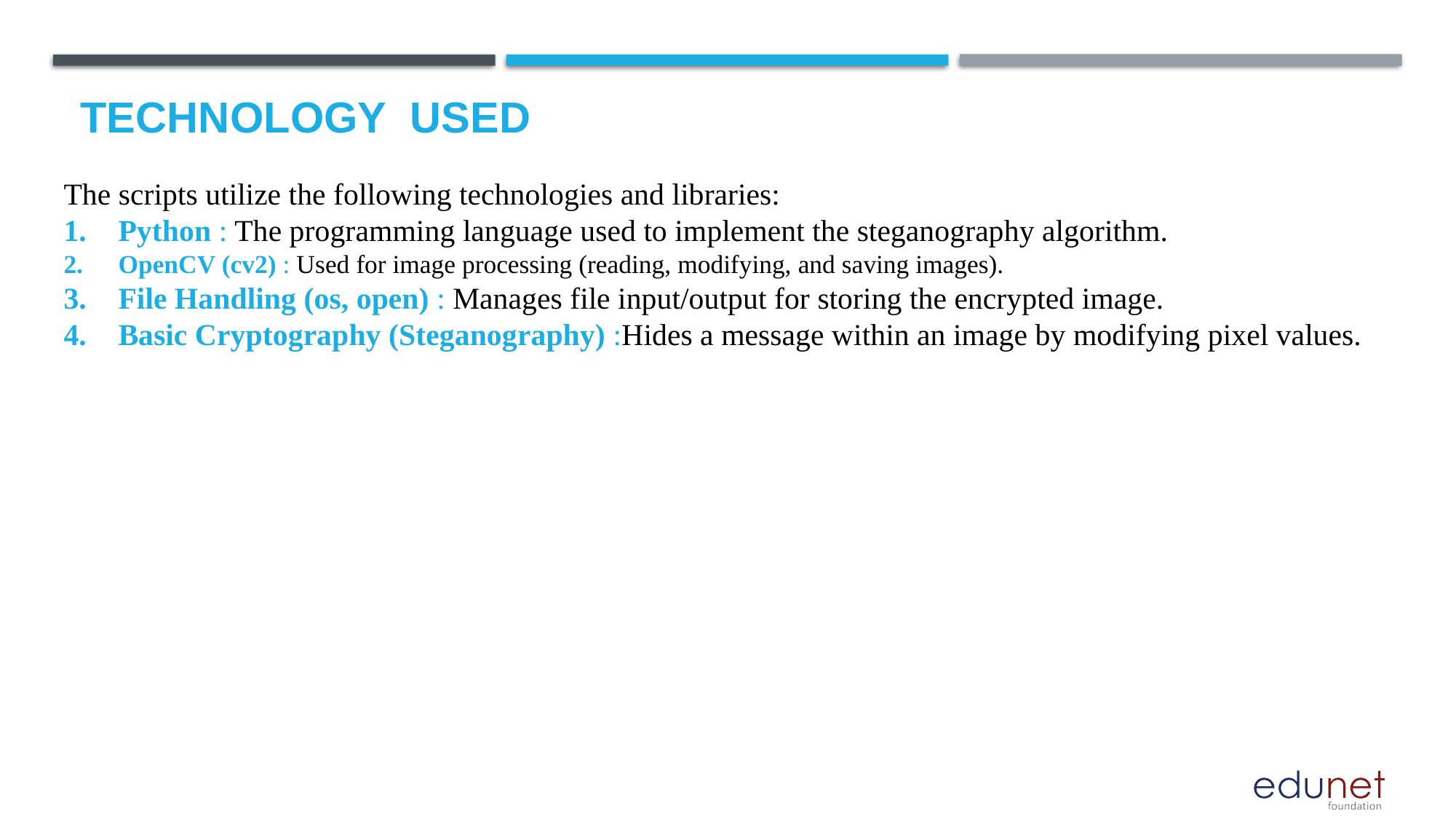

# Technology  used
The scripts utilize the following technologies and libraries:
Python : The programming language used to implement the steganography algorithm.
OpenCV (cv2) : Used for image processing (reading, modifying, and saving images).
File Handling (os, open) : Manages file input/output for storing the encrypted image.
Basic Cryptography (Steganography) :Hides a message within an image by modifying pixel values.